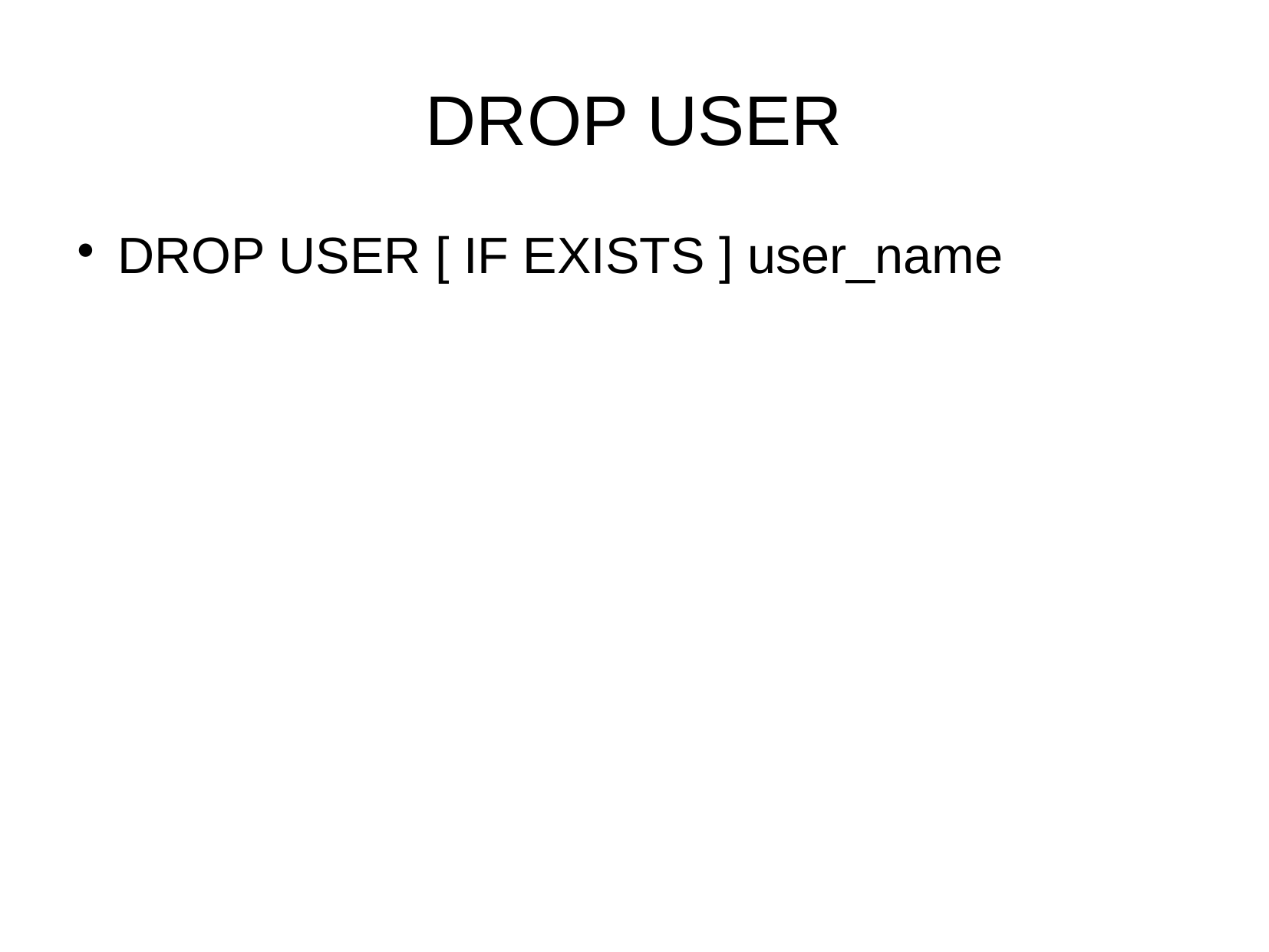

DROP USER
DROP USER [ IF EXISTS ] user_name